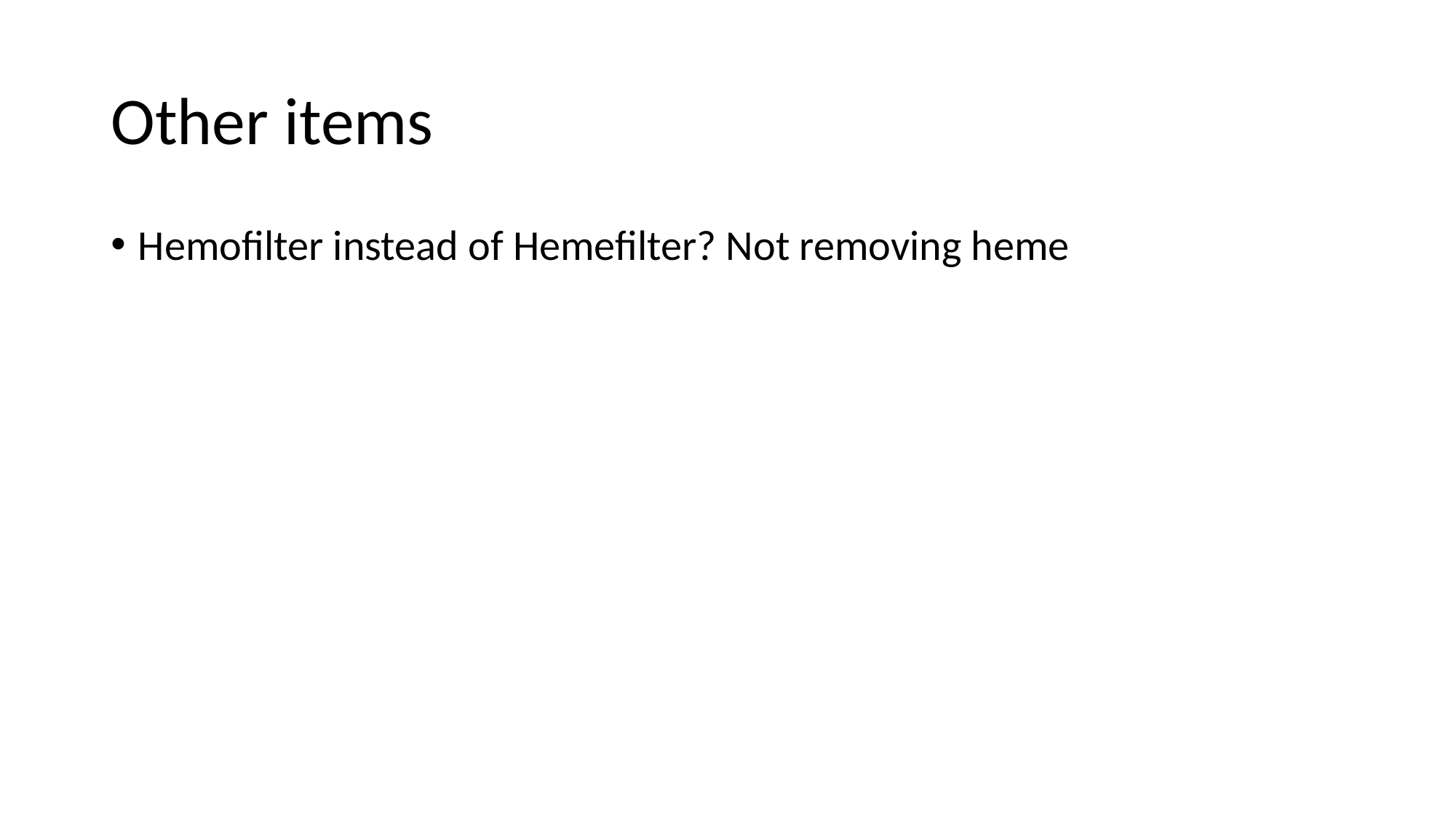

# Other items
Hemofilter instead of Hemefilter? Not removing heme